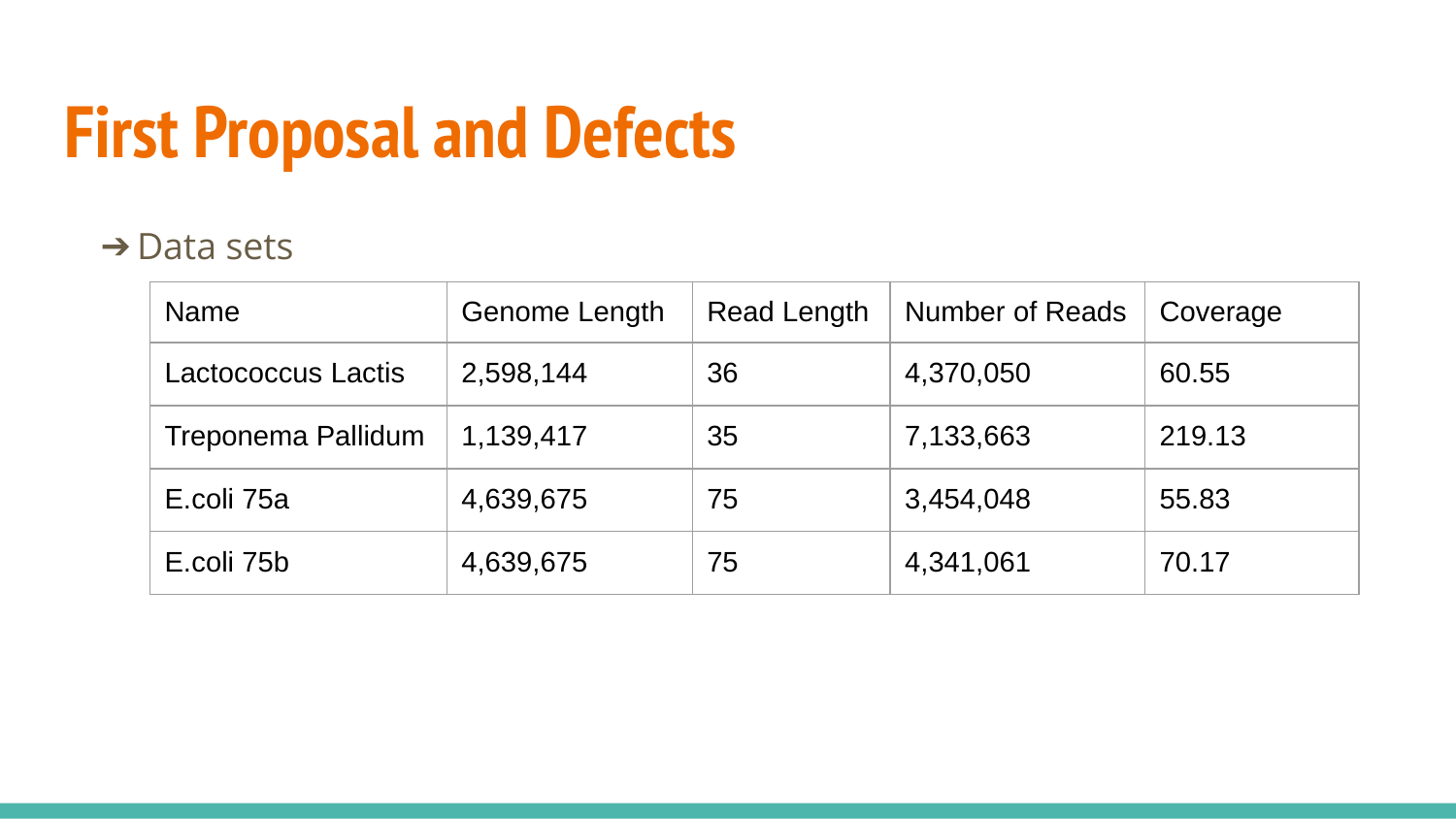

# First Proposal and Defects
Data sets
| Name | Genome Length | Read Length | Number of Reads | Coverage |
| --- | --- | --- | --- | --- |
| Lactococcus Lactis | 2,598,144 | 36 | 4,370,050 | 60.55 |
| Treponema Pallidum | 1,139,417 | 35 | 7,133,663 | 219.13 |
| E.coli 75a | 4,639,675 | 75 | 3,454,048 | 55.83 |
| E.coli 75b | 4,639,675 | 75 | 4,341,061 | 70.17 |